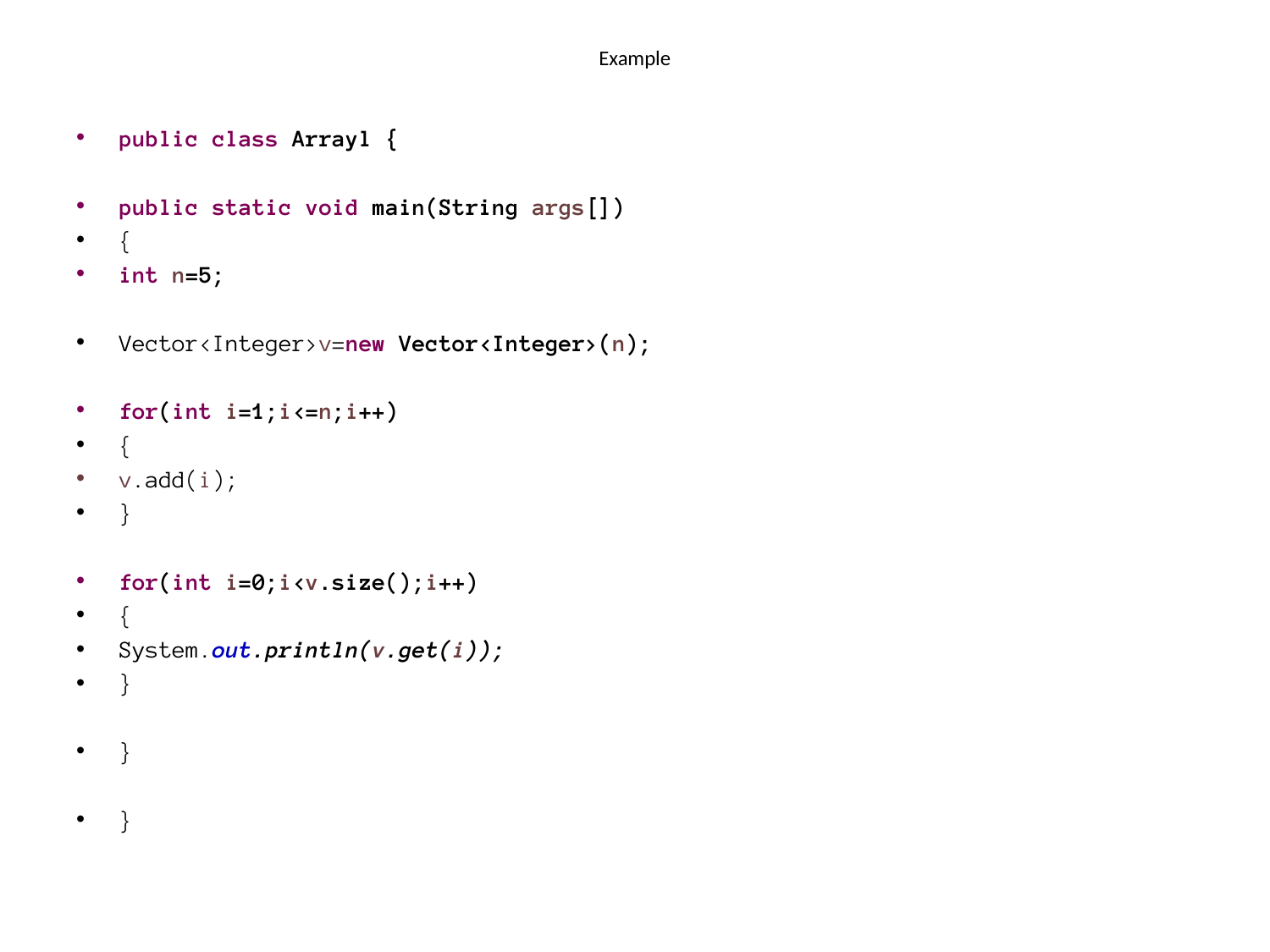

# Example
public class Arrayl {

public static void main(String args[])
{
int n=5;

Vector<Integer>v=new Vector<Integer>(n);

for(int i=1;i<=n;i++)
{
v.add(i);
}

for(int i=0;i<v.size();i++)
{
System.out.println(v.get(i));
}

}

}